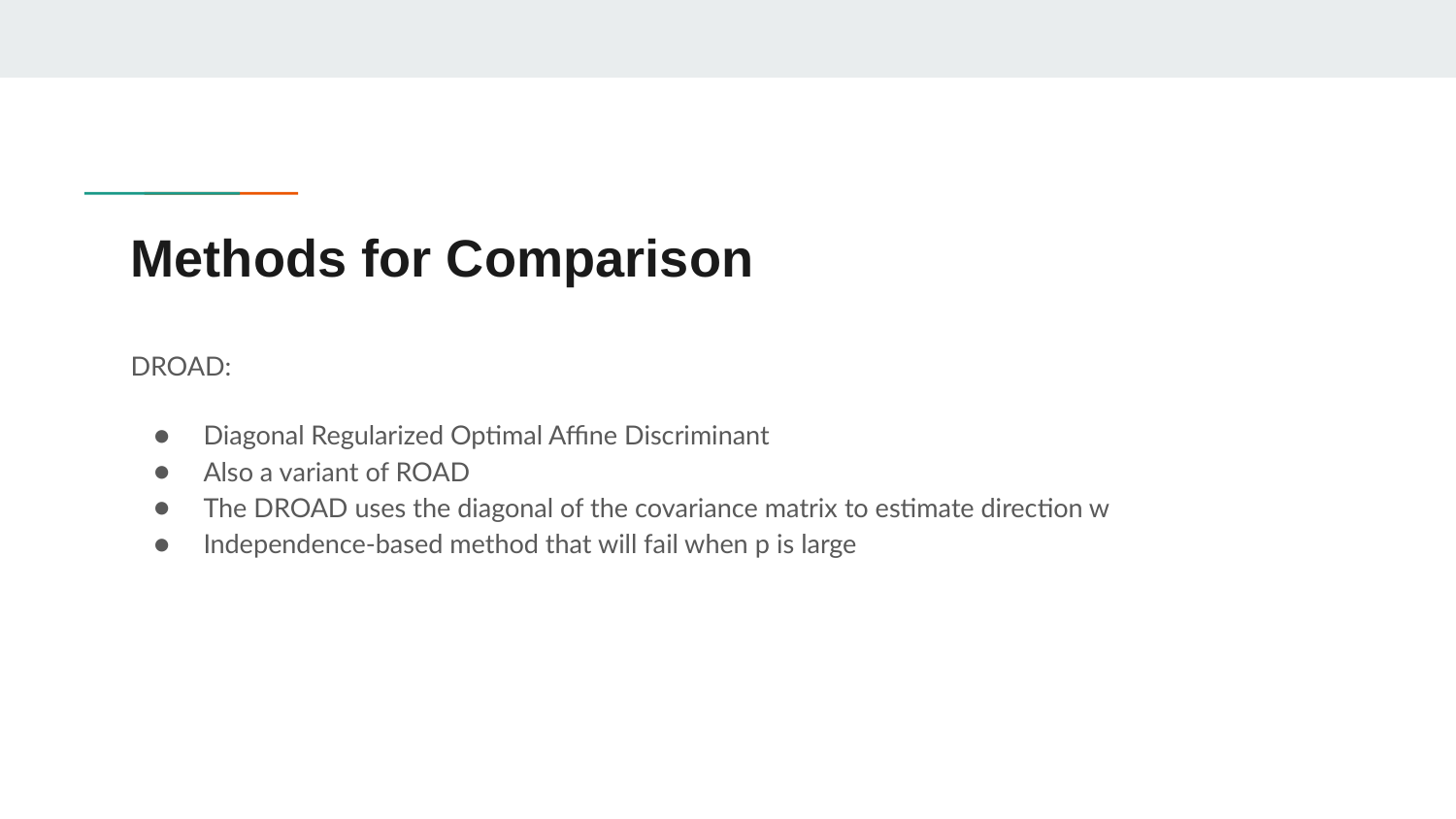

# Methods for Comparison
DROAD:
Diagonal Regularized Optimal Affine Discriminant
Also a variant of ROAD
The DROAD uses the diagonal of the covariance matrix to estimate direction w
Independence-based method that will fail when p is large